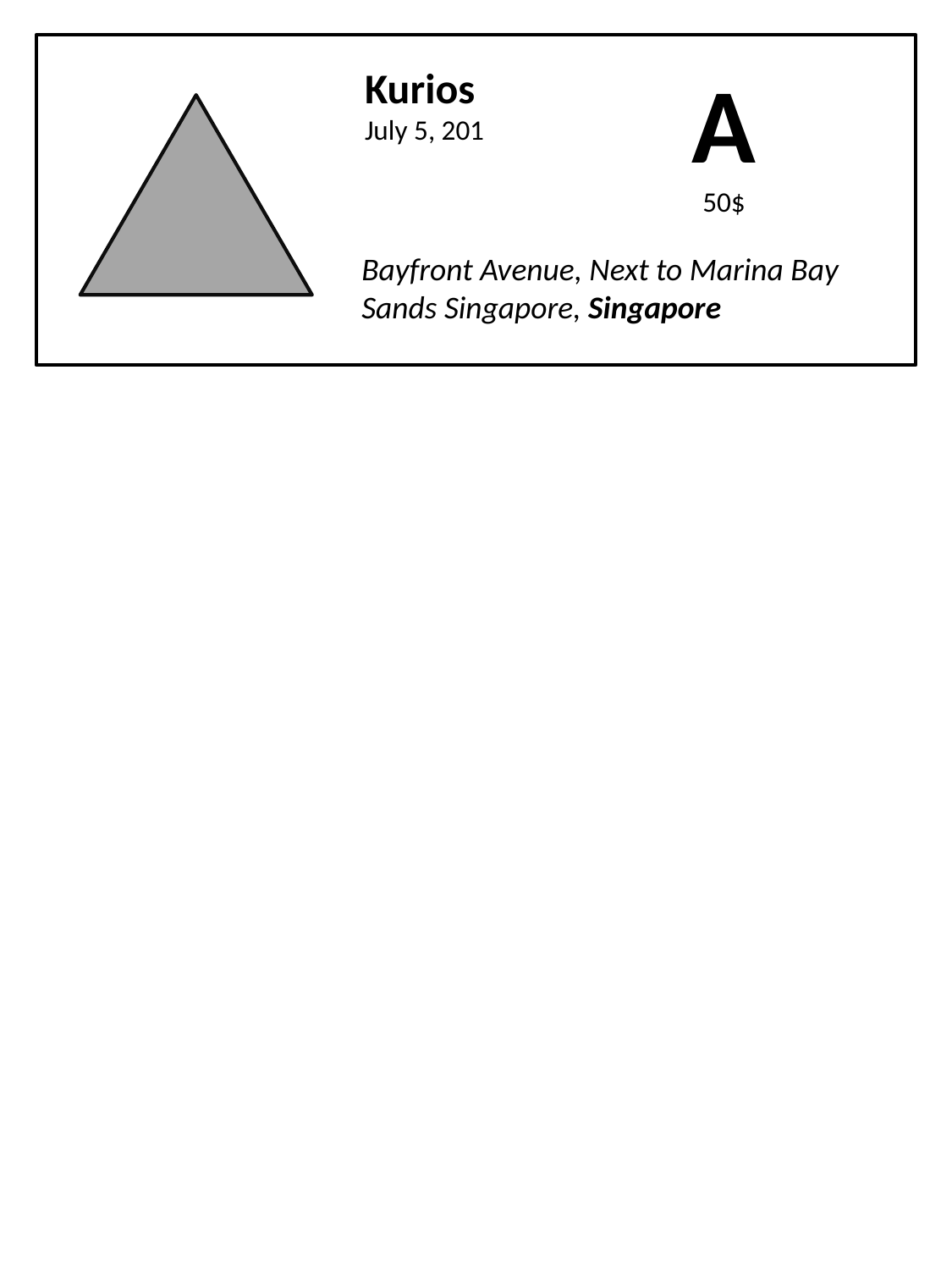

A
50$
Kurios
July 5, 201

Bayfront Avenue, Next to Marina Bay Sands Singapore, Singapore